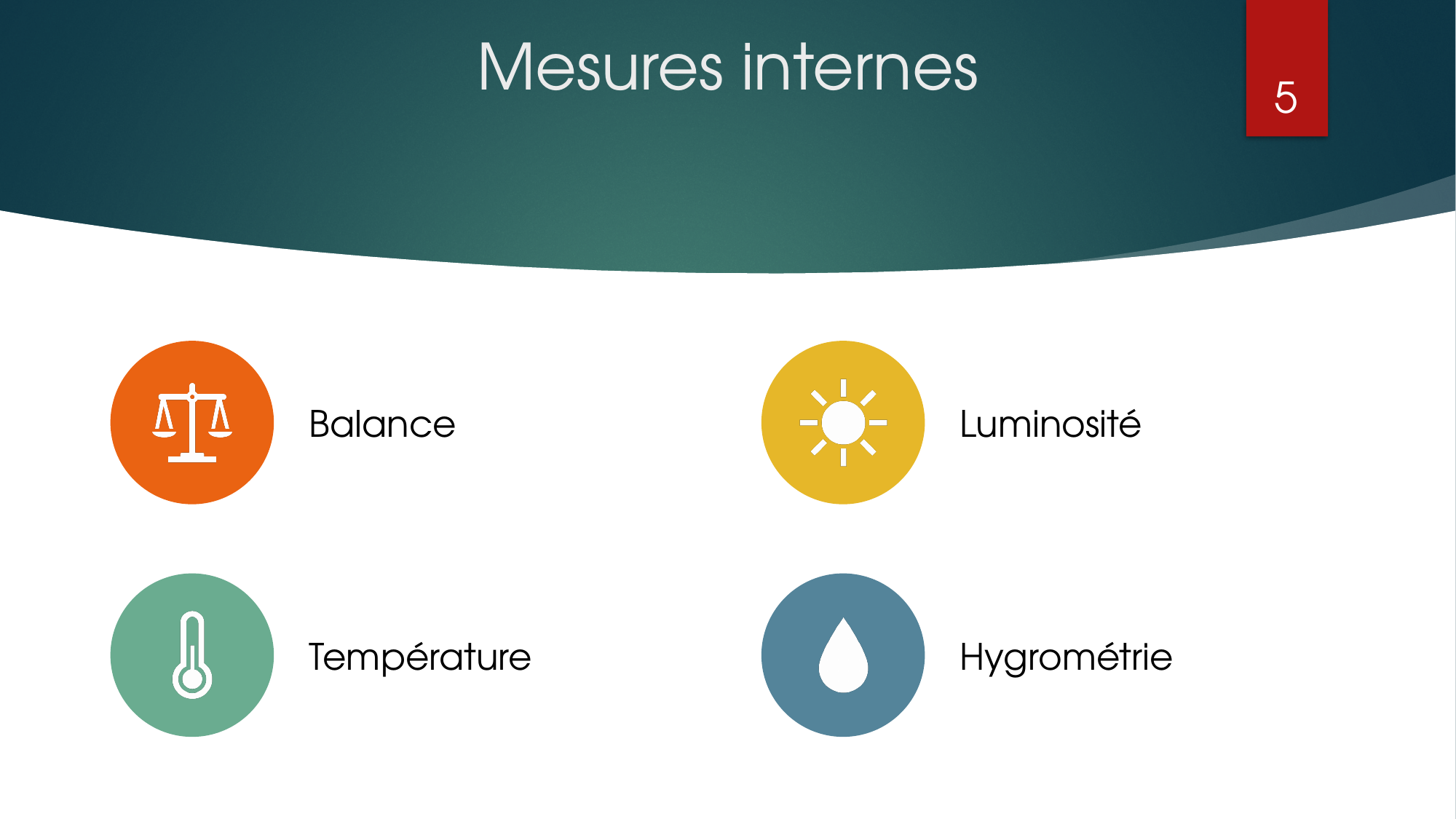

# Mesures internes
5

Balance
Luminosité
Température
Hygrométrie